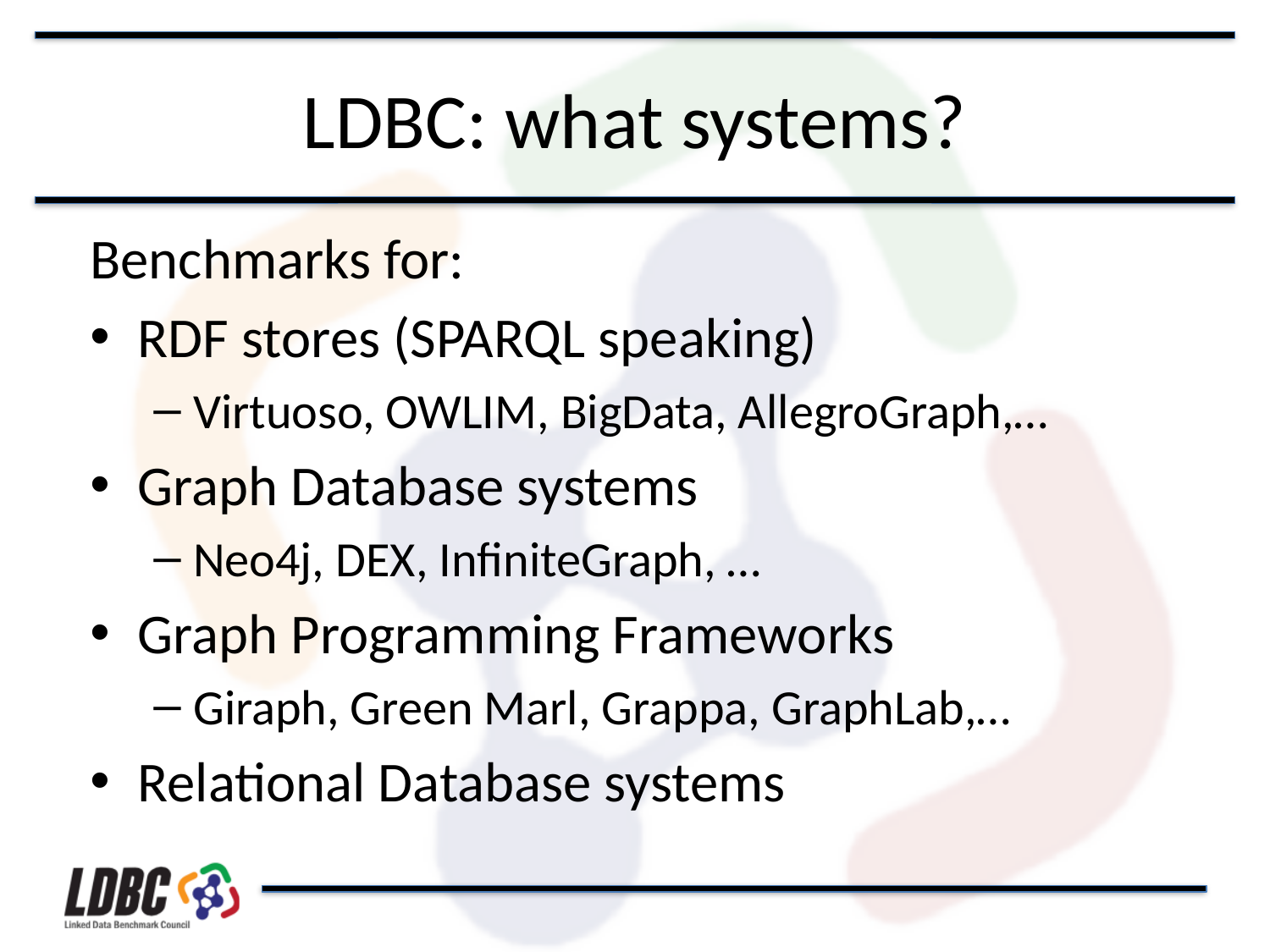

# LDBC: what systems?
Benchmarks for:
RDF stores (SPARQL speaking)
Virtuoso, OWLIM, BigData, AllegroGraph,…
Graph Database systems
Neo4j, DEX, InfiniteGraph, …
Graph Programming Frameworks
Giraph, Green Marl, Grappa, GraphLab,…
Relational Database systems